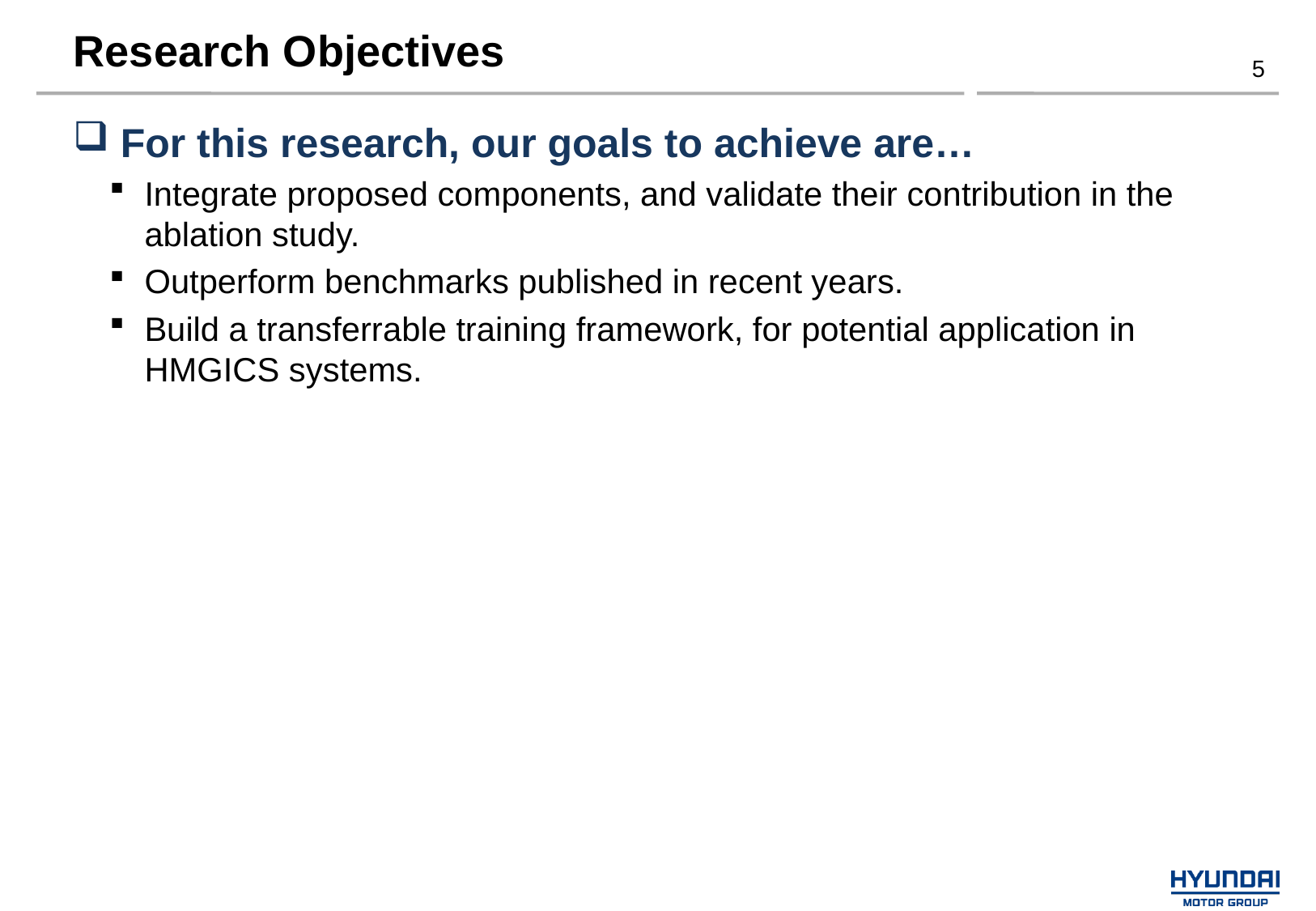

# Research Objectives
5
For this research, our goals to achieve are…
Integrate proposed components, and validate their contribution in the ablation study.
Outperform benchmarks published in recent years.
Build a transferrable training framework, for potential application in HMGICS systems.